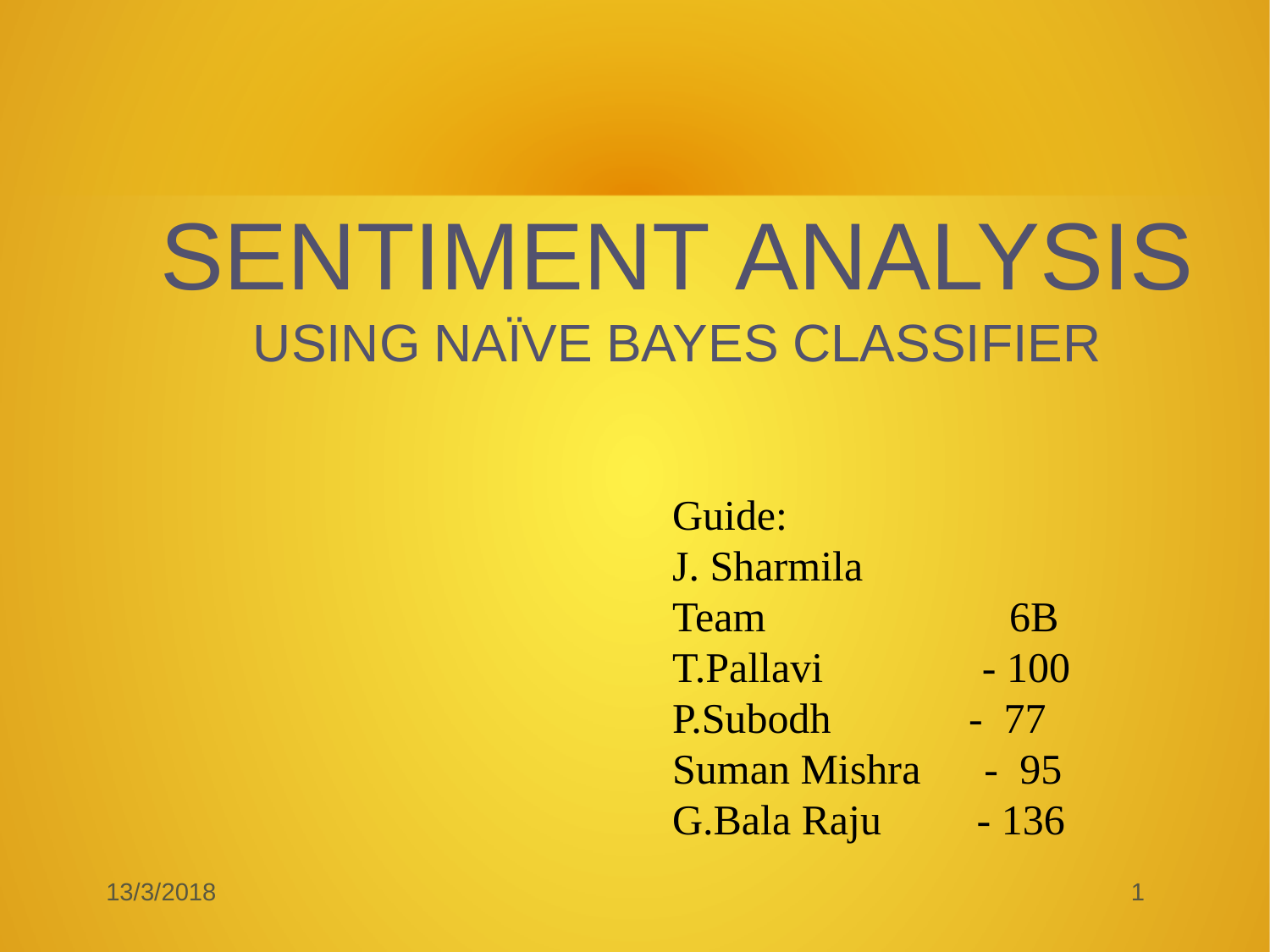

SENTIMENT ANALYSIS
USING NAÏVE BAYES CLASSIFIER
Guide:
J. Sharmila
Team                       6B
T.Pallavi               - 100
P.Subodh             -  77
Suman Mishra      -  95
G.Bala Raju         - 136
13/3/2018
1
CREATED BY:-